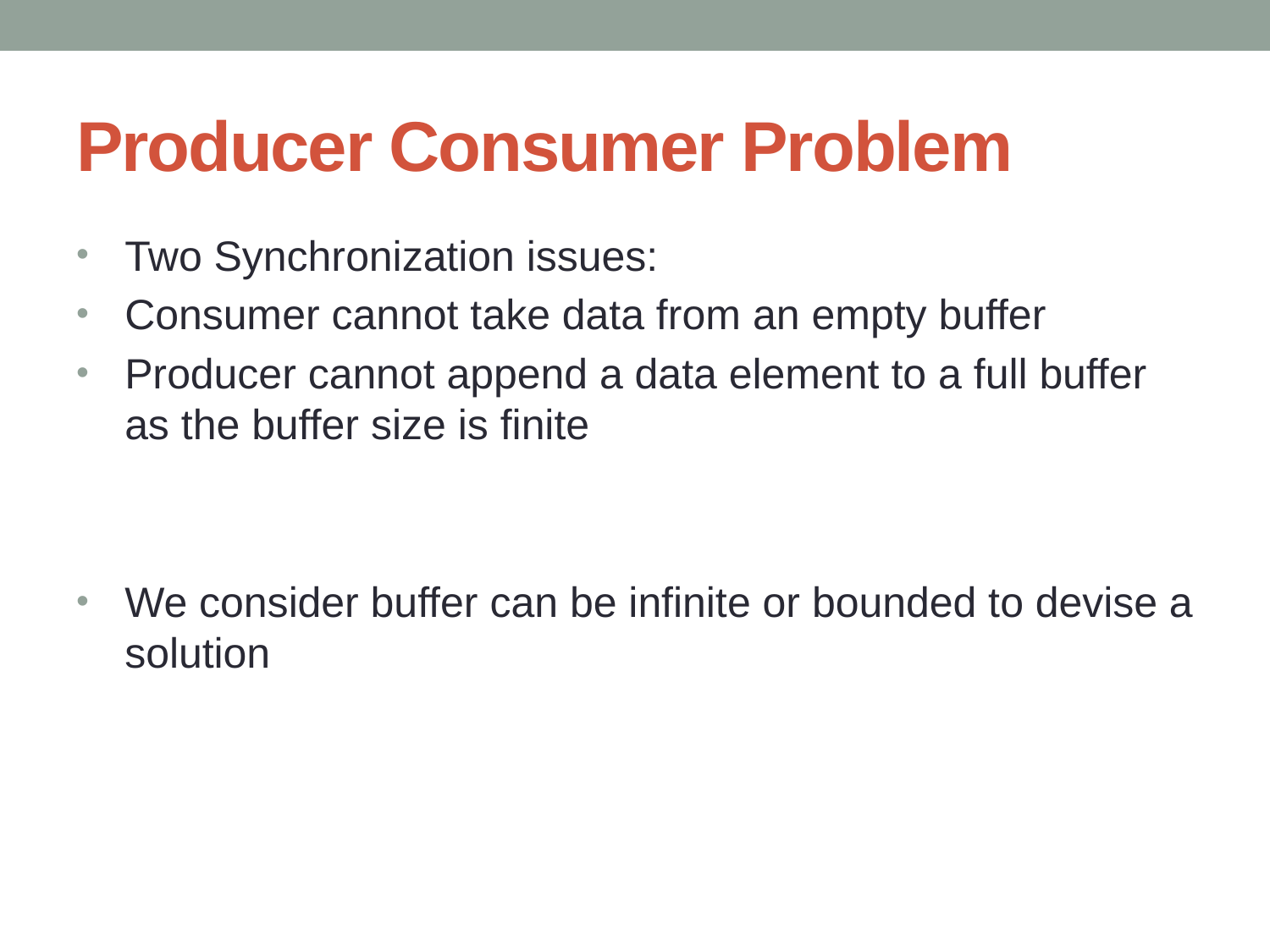

# Producer Consumer Problem
Two Synchronization issues:
Consumer cannot take data from an empty buffer
Producer cannot append a data element to a full buffer as the buffer size is finite

We consider buffer can be infinite or bounded to devise a solution